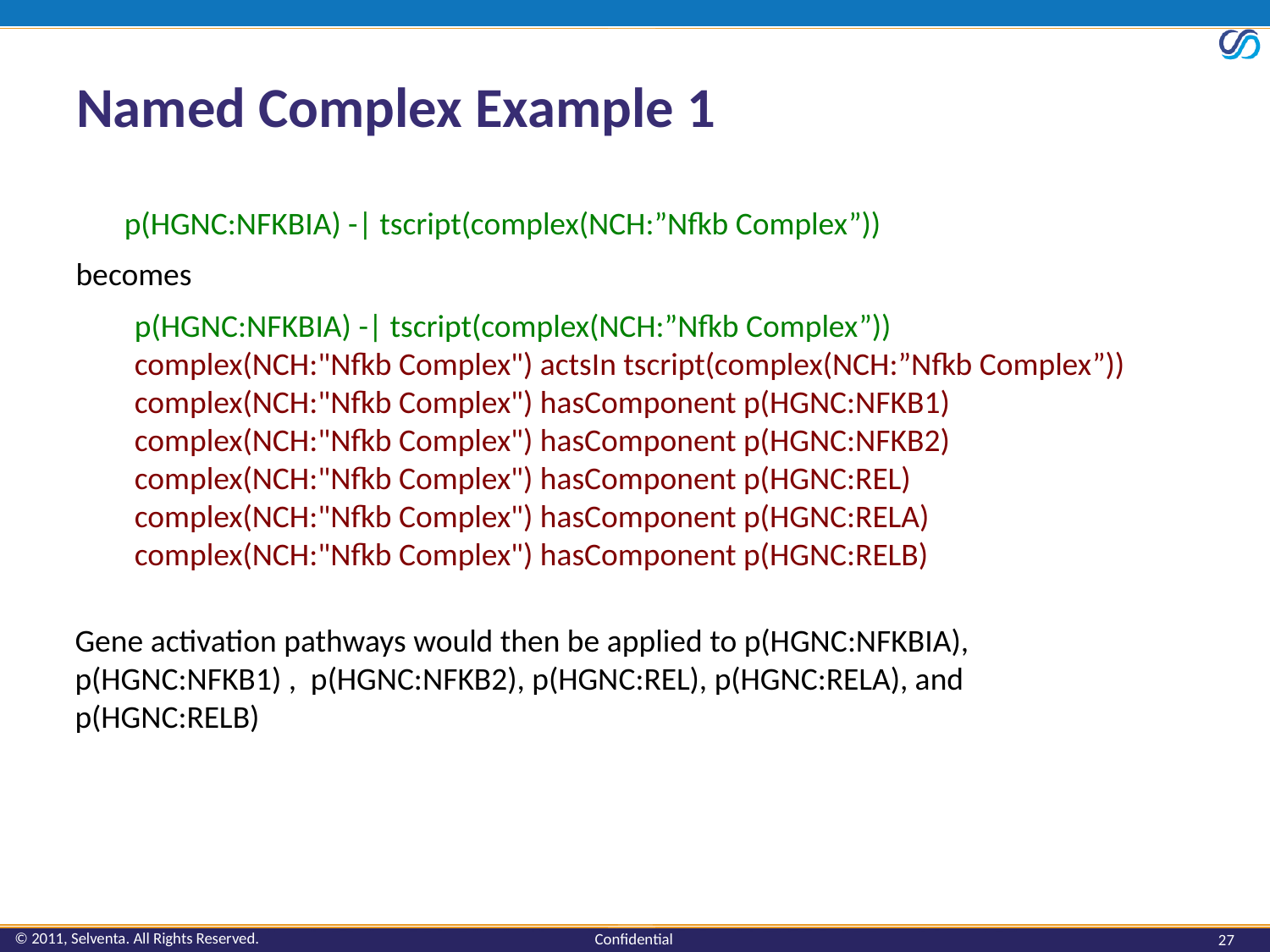

# Named Complex Example 1
p(HGNC:NFKBIA) -| tscript(complex(NCH:”Nfkb Complex”))
becomes
p(HGNC:NFKBIA) -| tscript(complex(NCH:”Nfkb Complex”))
complex(NCH:"Nfkb Complex") actsIn tscript(complex(NCH:”Nfkb Complex”))
complex(NCH:"Nfkb Complex") hasComponent p(HGNC:NFKB1)
complex(NCH:"Nfkb Complex") hasComponent p(HGNC:NFKB2)
complex(NCH:"Nfkb Complex") hasComponent p(HGNC:REL)
complex(NCH:"Nfkb Complex") hasComponent p(HGNC:RELA)
complex(NCH:"Nfkb Complex") hasComponent p(HGNC:RELB)
Gene activation pathways would then be applied to p(HGNC:NFKBIA),
p(HGNC:NFKB1) ,  p(HGNC:NFKB2), p(HGNC:REL), p(HGNC:RELA), and
p(HGNC:RELB)
27